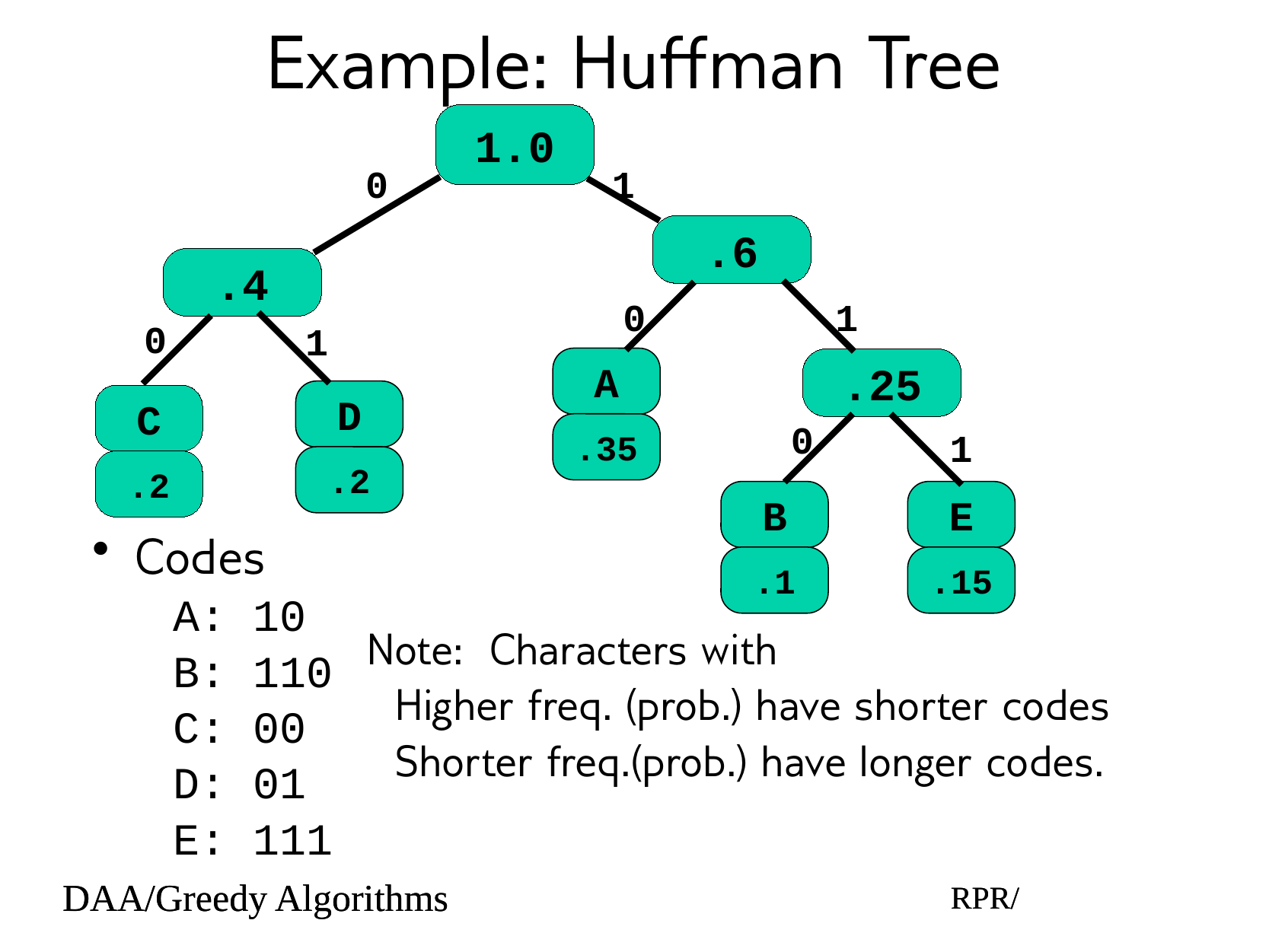

# Example: Huffman Tree
1.0
0
1

.6
.4

0
1
0

1

A
.35
.25
D
.2
C
0

1
.2
B
.1
E
.15
Codes
A: 10
B: 110
C: 00
D: 01
E: 111
Note:  Characters with
Higher freq. (prob.) have shorter codes
Shorter freq.(prob.) have longer codes.
DAA/Greedy Algorithms
RPR/
14